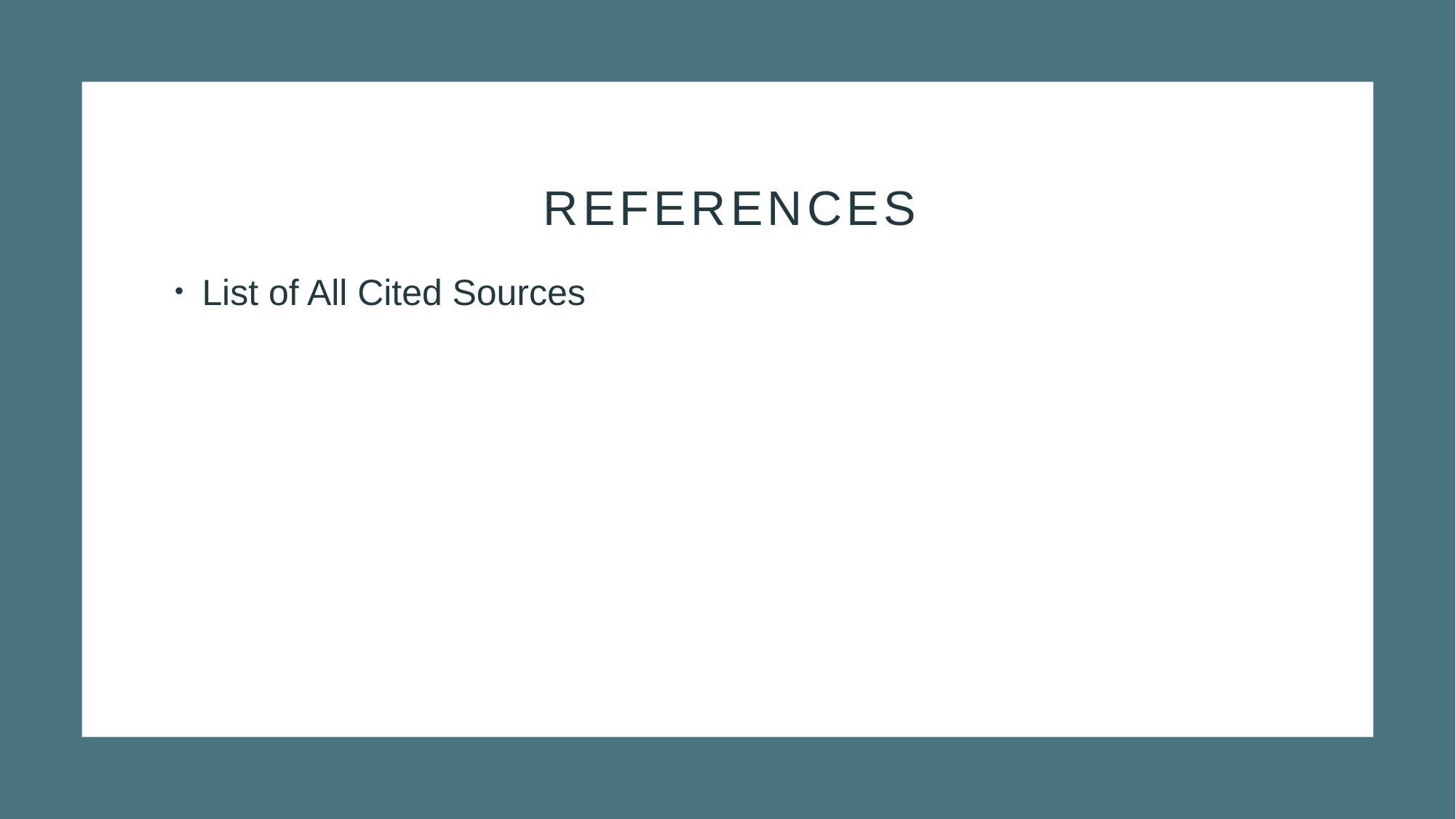

# references
List of All Cited Sources